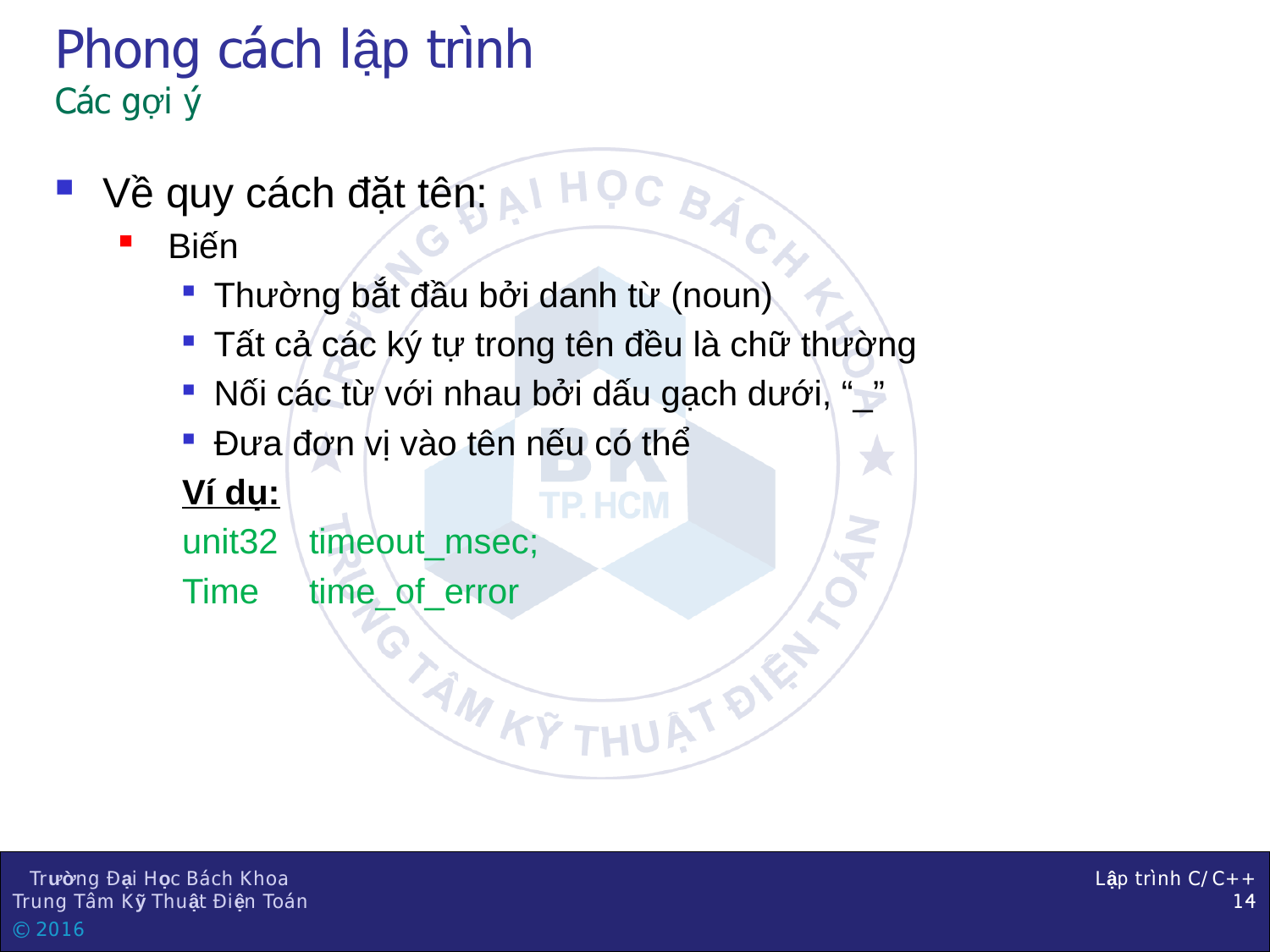

# Phong cách lập trình Các gợi ý
Về quy cách đặt tên:
 Biến
Thường bắt đầu bởi danh từ (noun)
Tất cả các ký tự trong tên đều là chữ thường
Nối các từ với nhau bởi dấu gạch dưới, “_”
Đưa đơn vị vào tên nếu có thể
Ví dụ:
unit32	timeout_msec;
Time	time_of_error